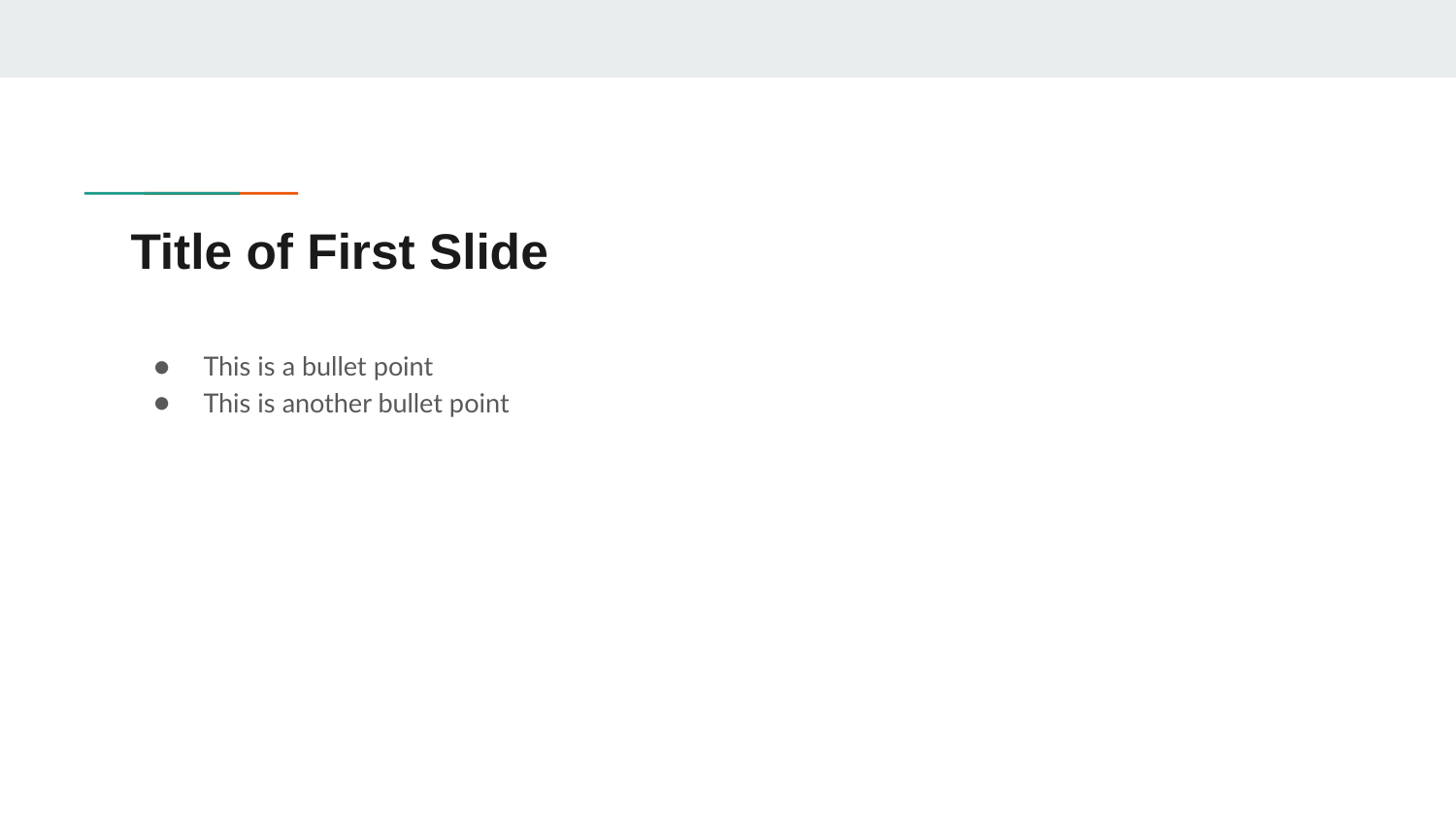

# Title of First Slide
This is a bullet point
This is another bullet point